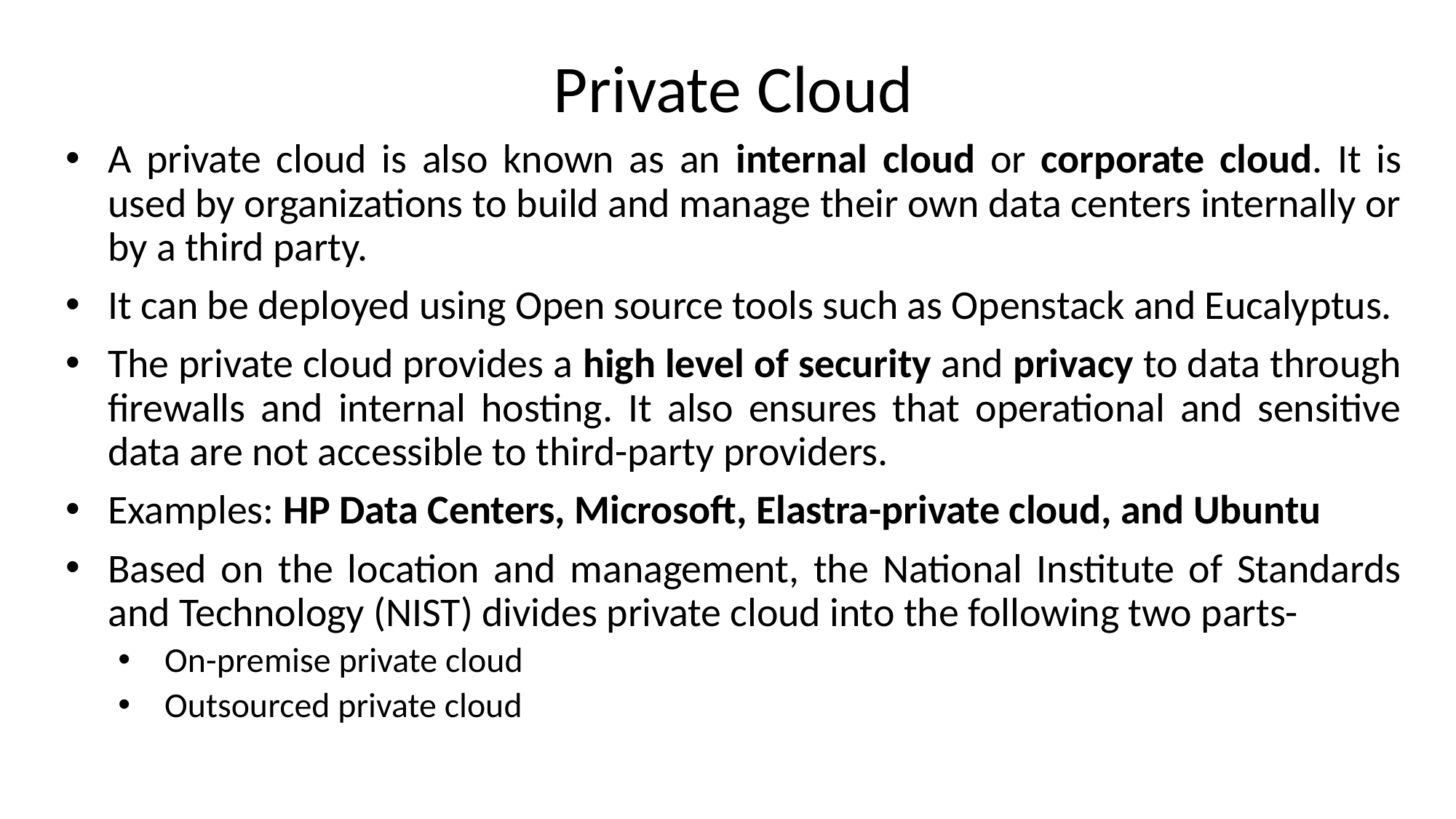

# Private Cloud
A private cloud is also known as an internal cloud or corporate cloud. It is used by organizations to build and manage their own data centers internally or by a third party.
It can be deployed using Open source tools such as Openstack and Eucalyptus.
The private cloud provides a high level of security and privacy to data through firewalls and internal hosting. It also ensures that operational and sensitive data are not accessible to third-party providers.
Examples: HP Data Centers, Microsoft, Elastra-private cloud, and Ubuntu
Based on the location and management, the National Institute of Standards and Technology (NIST) divides private cloud into the following two parts-
On-premise private cloud
Outsourced private cloud